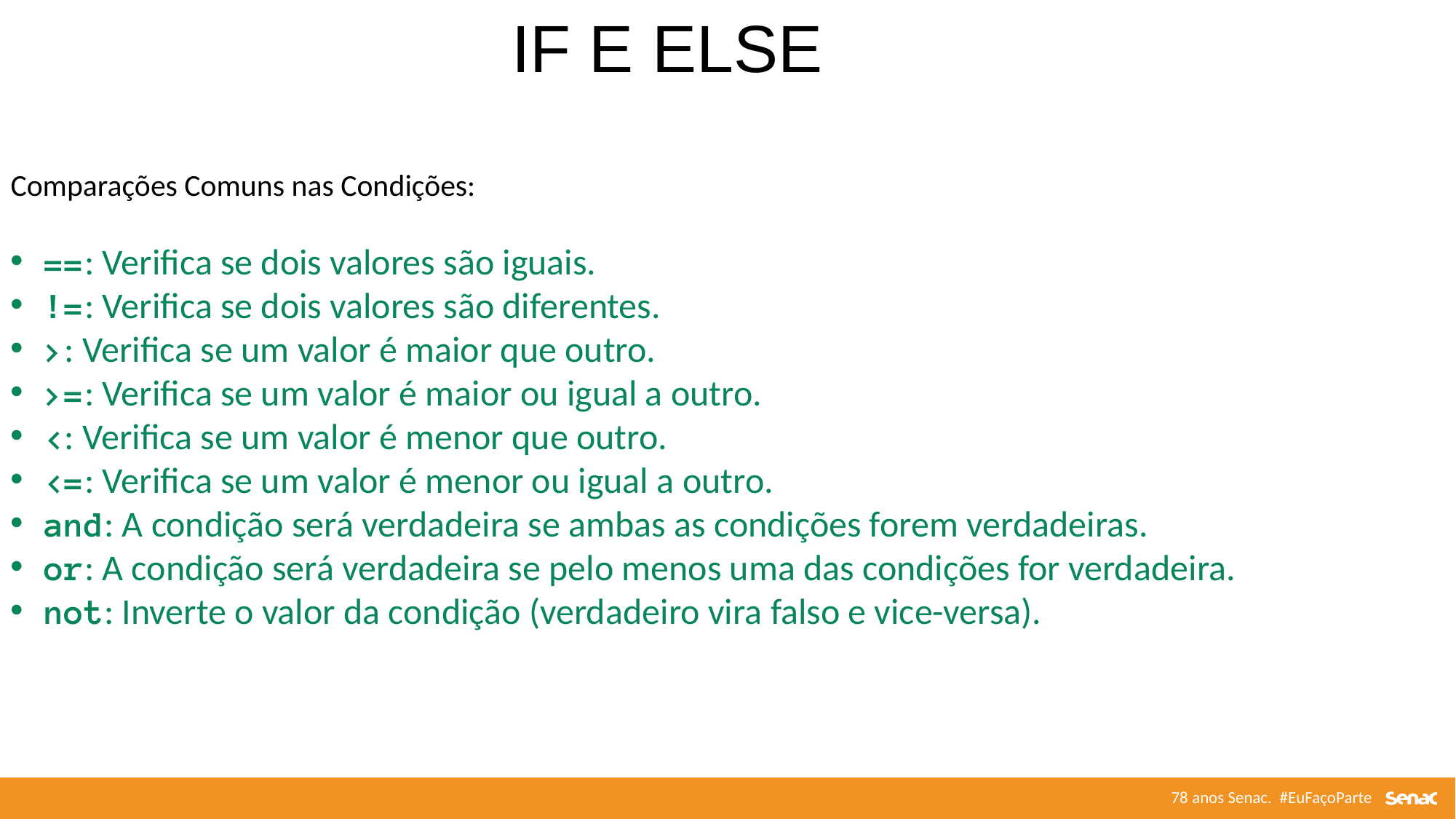

IF E ELSE

Comparações Comuns nas Condições:

==: Verifica se dois valores são iguais.
!=: Verifica se dois valores são diferentes.
>: Verifica se um valor é maior que outro.
>=: Verifica se um valor é maior ou igual a outro.
<: Verifica se um valor é menor que outro.
<=: Verifica se um valor é menor ou igual a outro.
and: A condição será verdadeira se ambas as condições forem verdadeiras.
or: A condição será verdadeira se pelo menos uma das condições for verdadeira.
not: Inverte o valor da condição (verdadeiro vira falso e vice-versa).